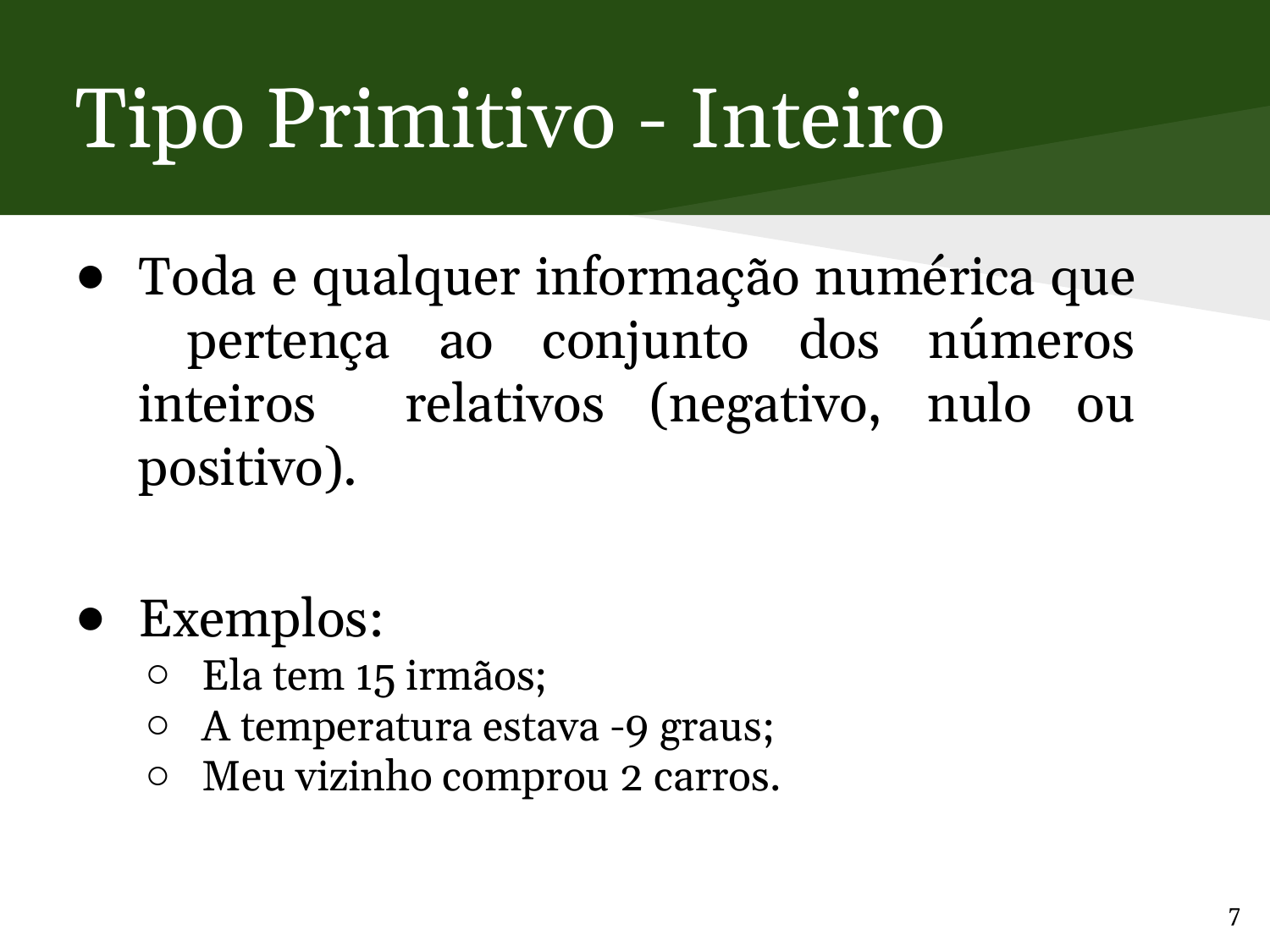

# Tipo Primitivo - Inteiro
Toda e qualquer informação numérica que  pertença ao conjunto dos números inteiros  relativos (negativo, nulo ou positivo).

Exemplos:
Ela tem 15 irmãos;
A temperatura estava -9 graus;
Meu vizinho comprou 2 carros.
7